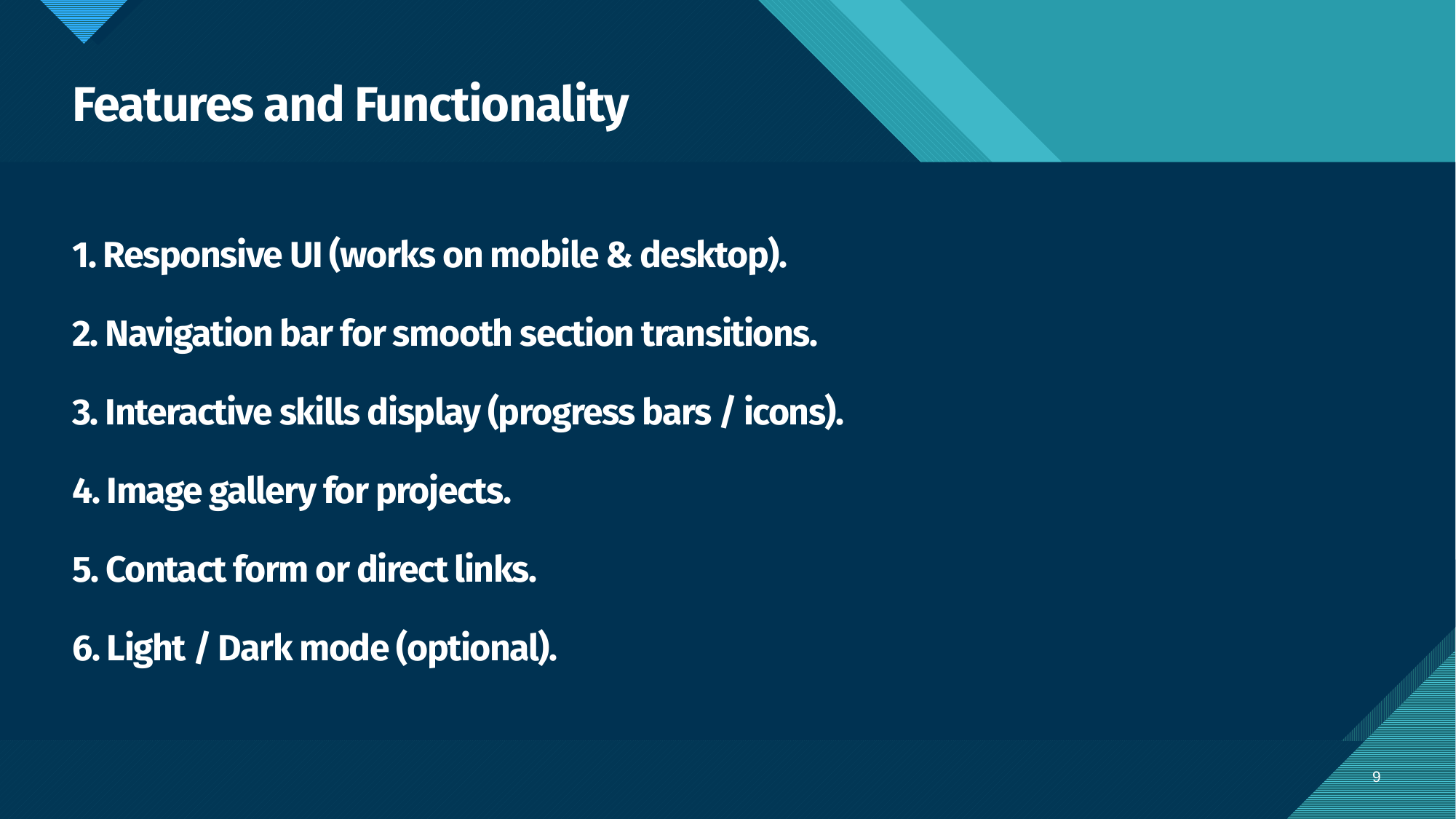

# Features and Functionality 1. Responsive UI (works on mobile & desktop). 2. Navigation bar for smooth section transitions. 3. Interactive skills display (progress bars / icons). 4. Image gallery for projects. 5. Contact form or direct links. 6. Light / Dark mode (optional).
9